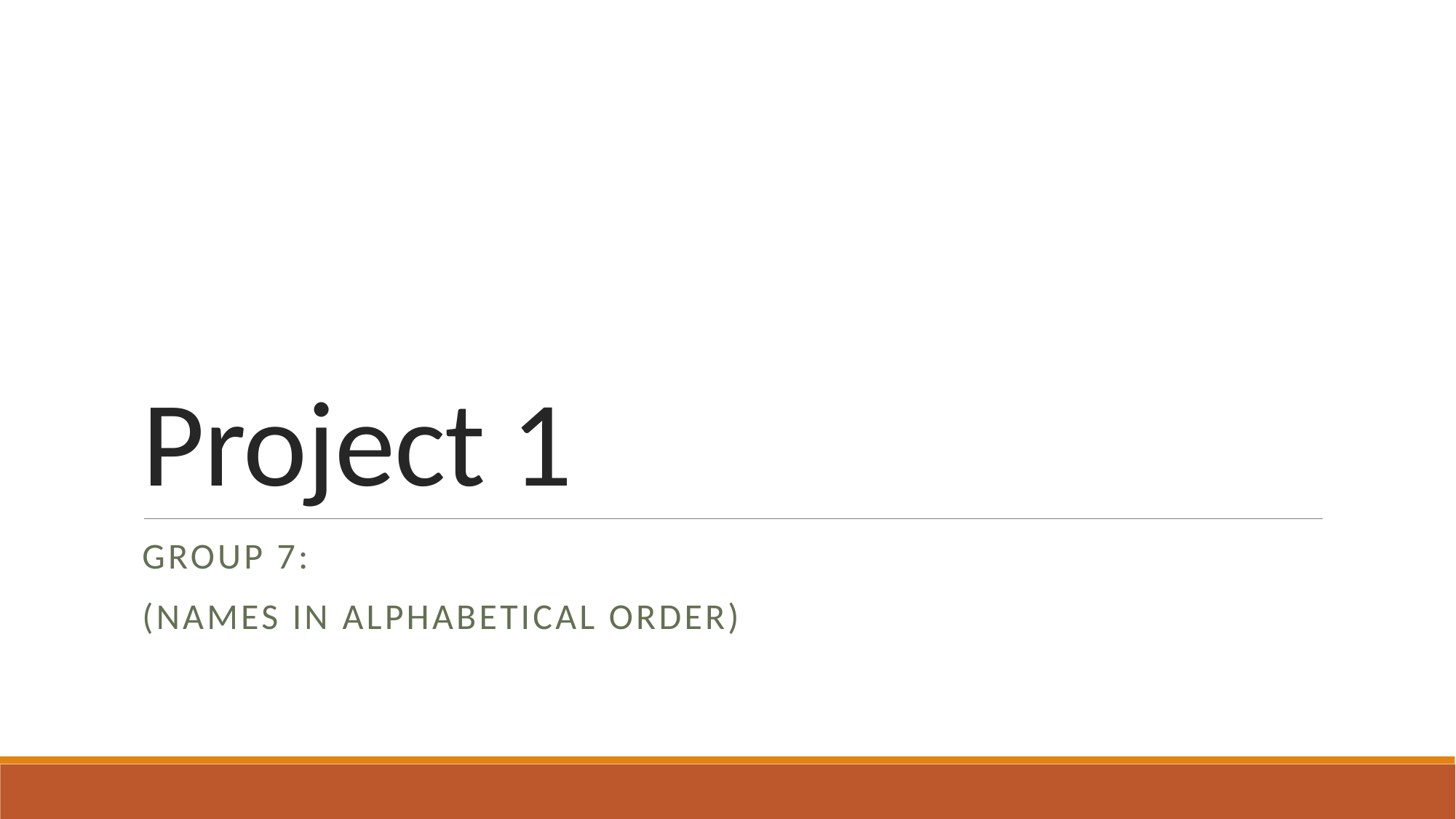

# Project 1
Group 7:
(names in alphabetical order)